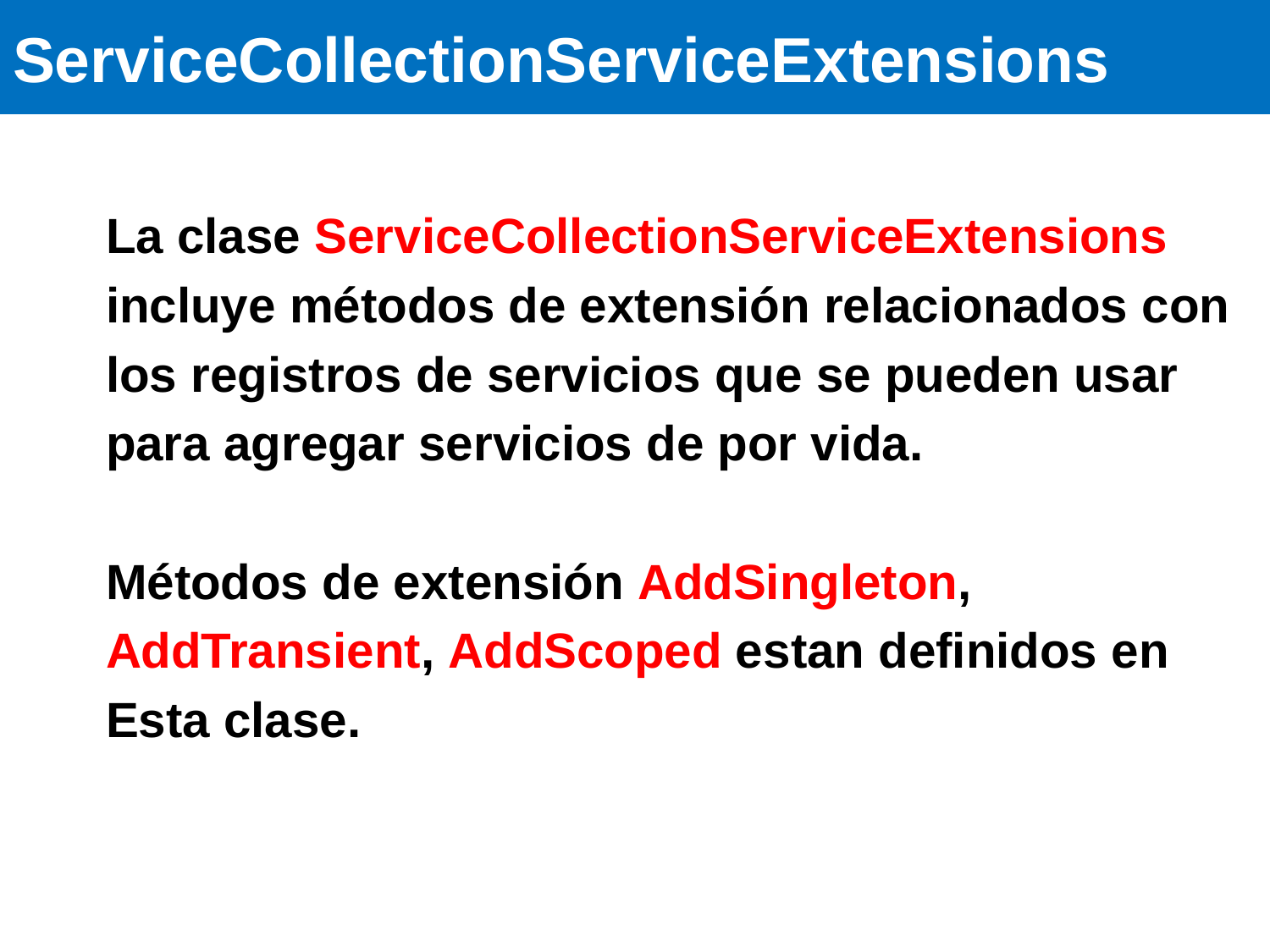

# ServiceCollectionServiceExtensions

La clase ServiceCollectionServiceExtensions
incluye métodos de extensión relacionados con
los registros de servicios que se pueden usar
para agregar servicios de por vida.

Métodos de extensión AddSingleton,
AddTransient, AddScoped estan definidos en
Esta clase.